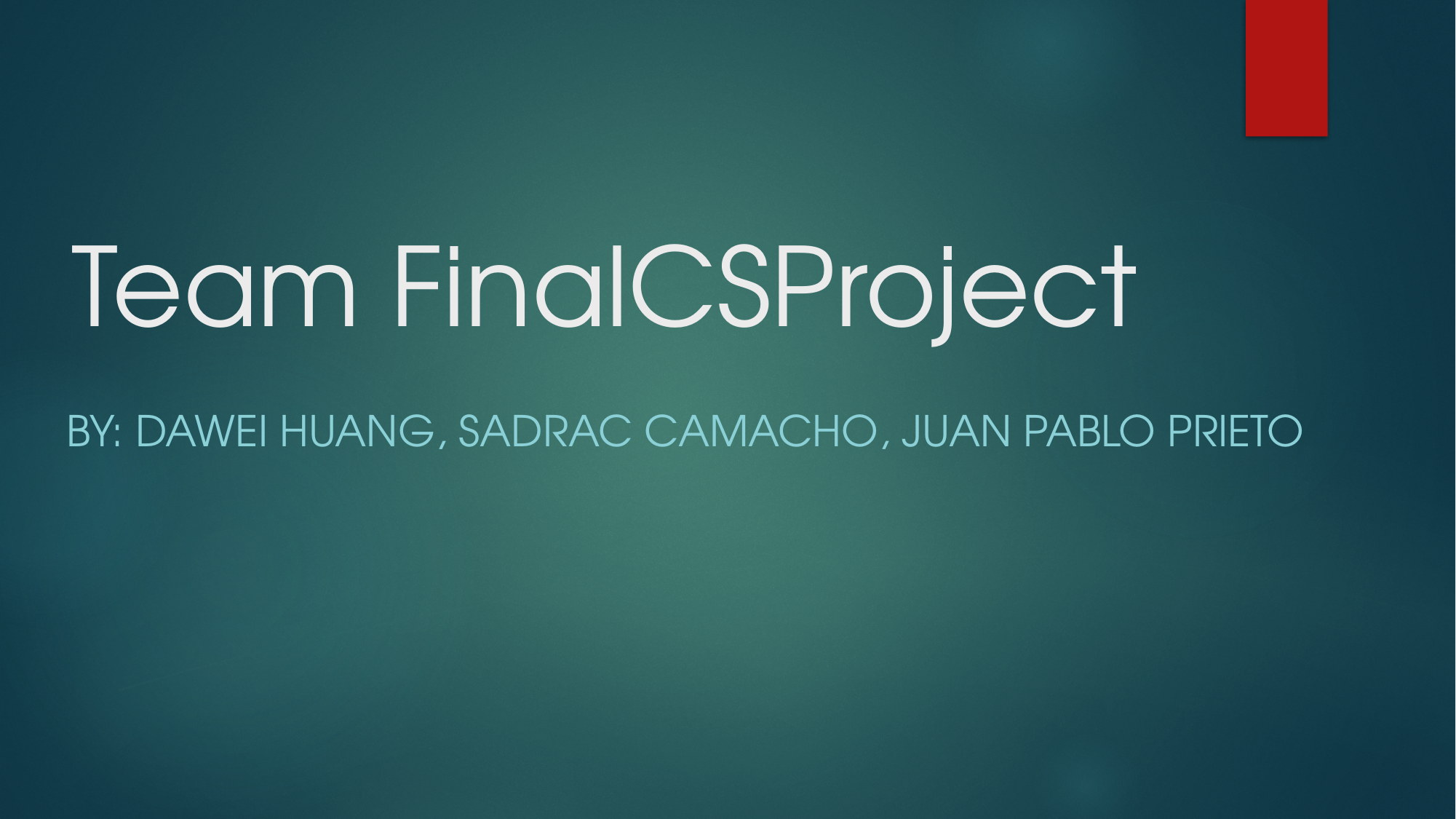

# Team FinalCSProject
BY: Dawei huang, sADRAC CAMACHO, JUAN PABLO PRIETO